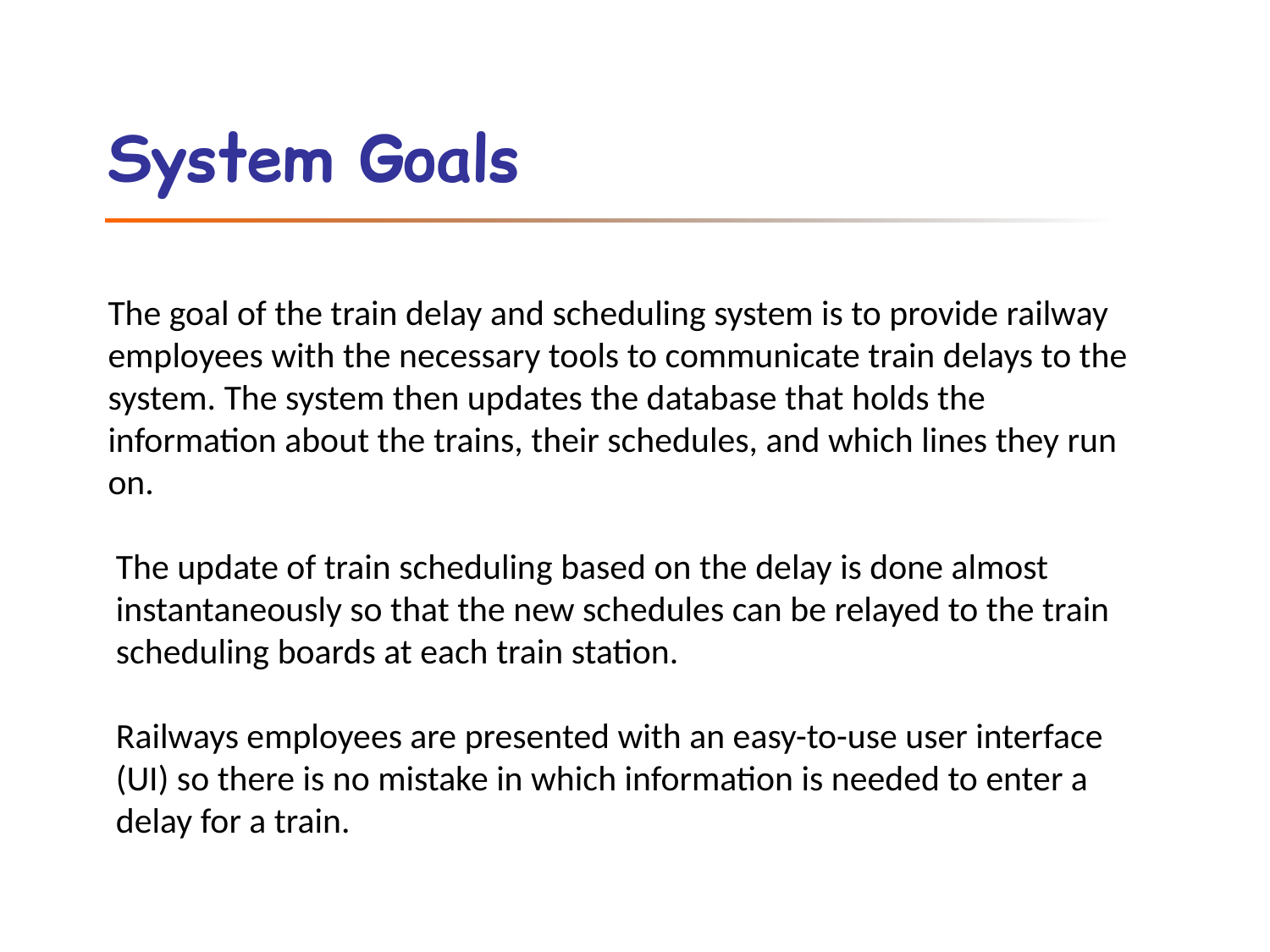

# System Goals

The goal of the train delay and scheduling system is to provide railway employees with the necessary tools to communicate train delays to the system. The system then updates the database that holds the information about the trains, their schedules, and which lines they run on.

The update of train scheduling based on the delay is done almost instantaneously so that the new schedules can be relayed to the train scheduling boards at each train station.

Railways employees are presented with an easy-to-use user interface (UI) so there is no mistake in which information is needed to enter a delay for a train.